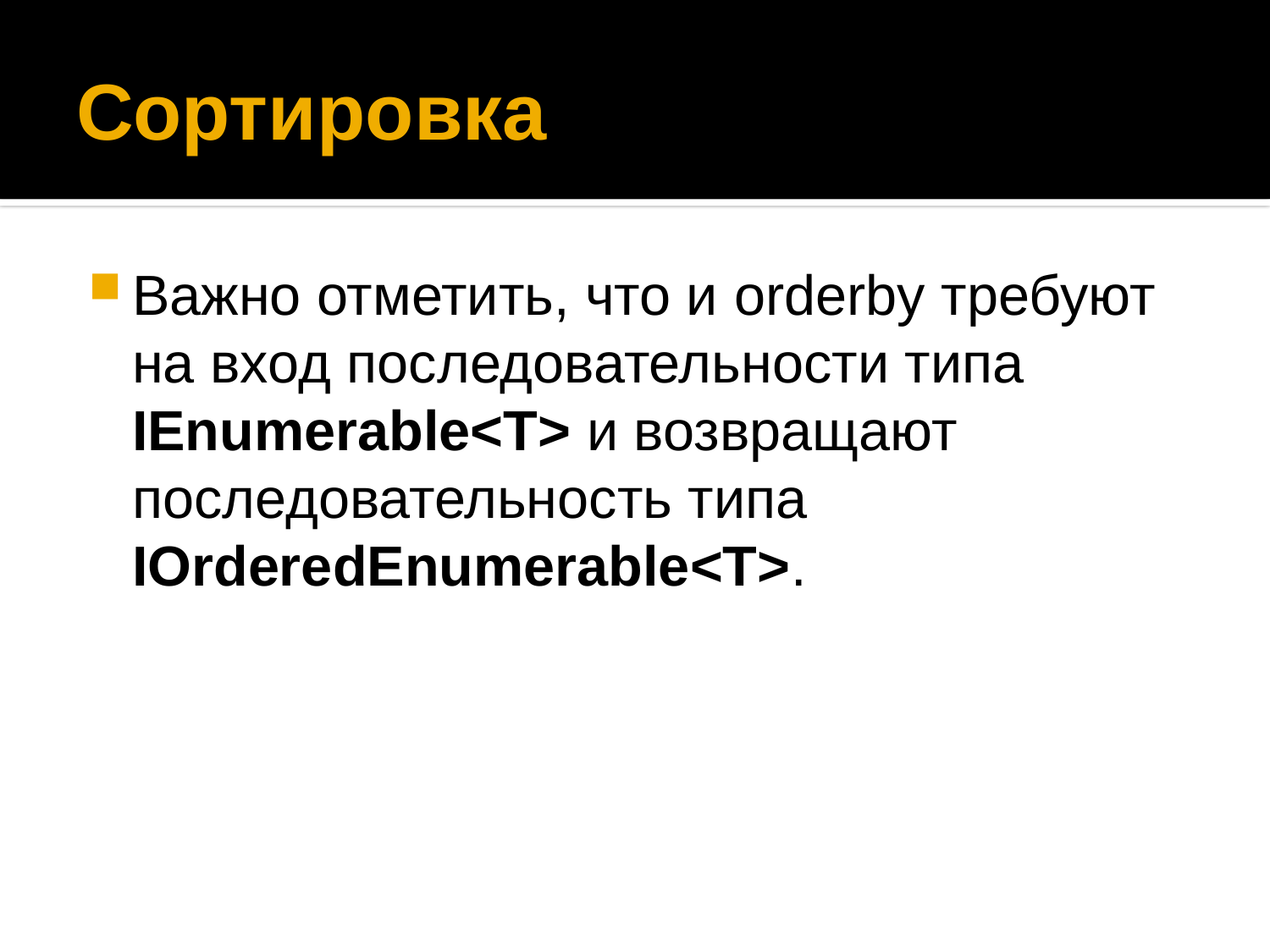

# Сортировка
Важно отметить, что и orderby требуют на вход последовательности типа IEnumerable<T> и возвращают последовательность типа IOrderedEnumerable<T>.